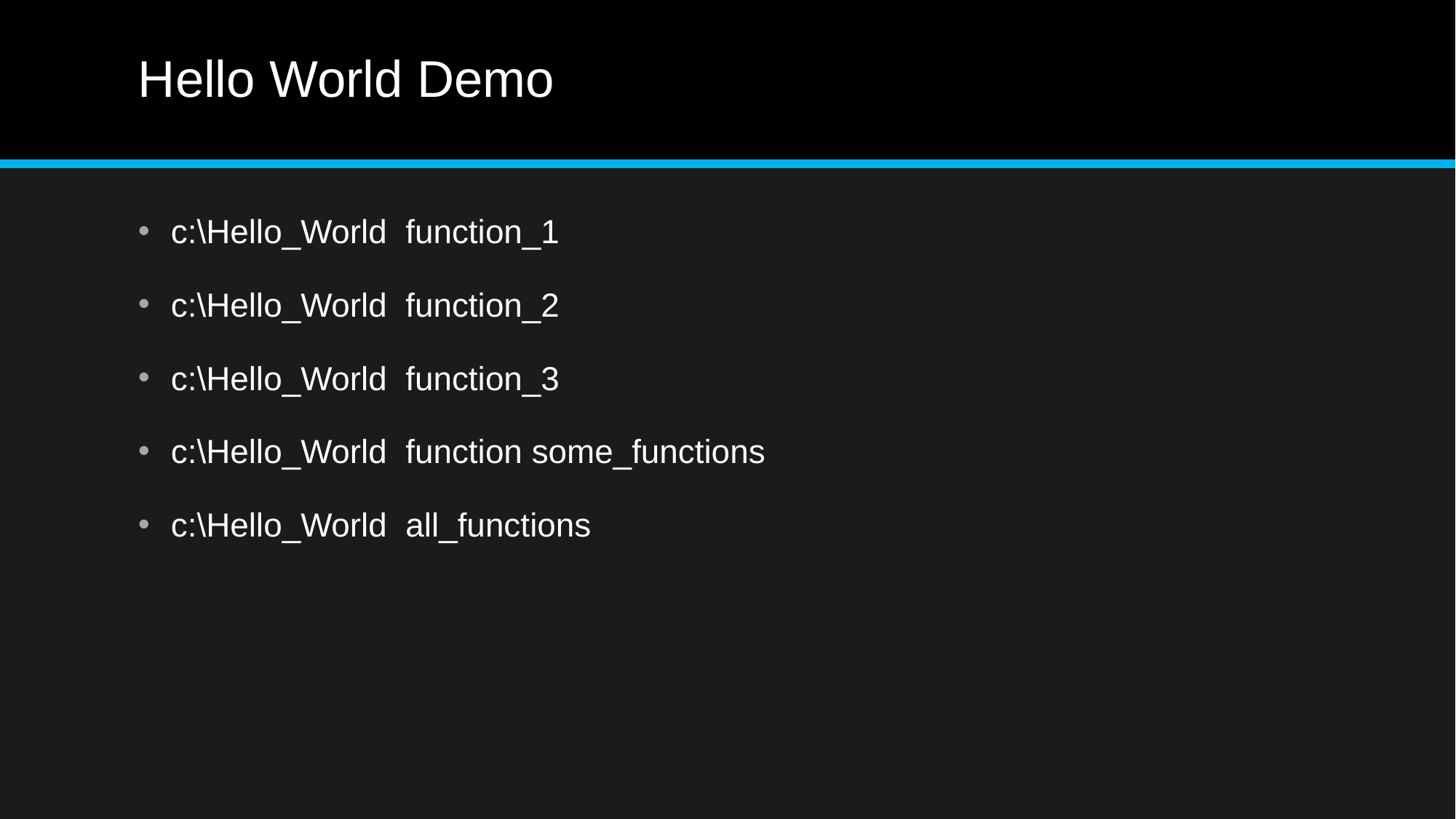

# Hello World Demo
c:\Hello_World  function_1
c:\Hello_World  function_2
c:\Hello_World  function_3
c:\Hello_World  function some_functions
c:\Hello_World  all_functions